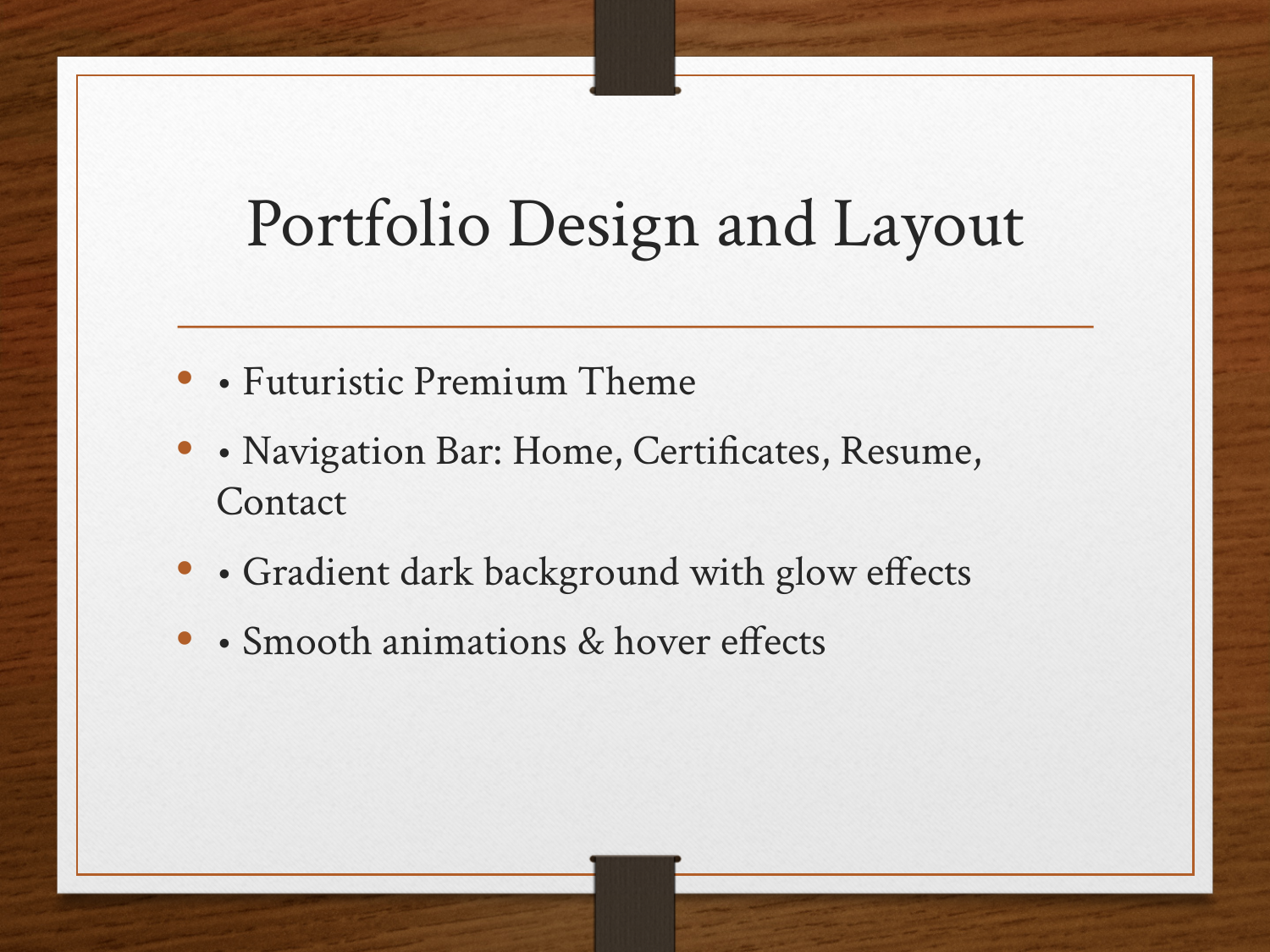

# Portfolio Design and Layout
• Futuristic Premium Theme
• Navigation Bar: Home, Certificates, Resume, Contact
• Gradient dark background with glow effects
• Smooth animations & hover effects